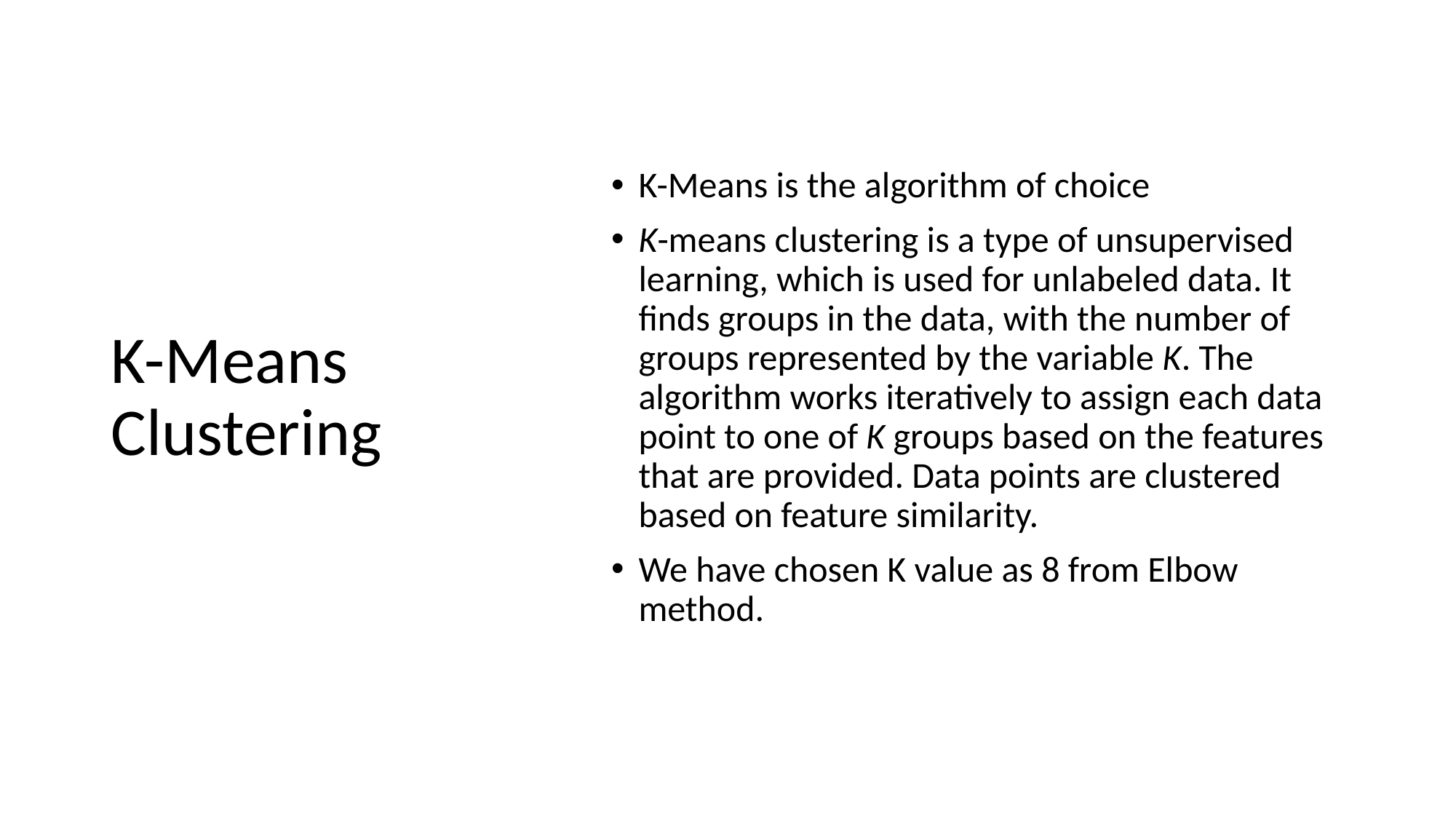

# K-Means Clustering
K-Means is the algorithm of choice
K-means clustering is a type of unsupervised learning, which is used for unlabeled data. It finds groups in the data, with the number of groups represented by the variable K. The algorithm works iteratively to assign each data point to one of K groups based on the features that are provided. Data points are clustered based on feature similarity.
We have chosen K value as 8 from Elbow method.